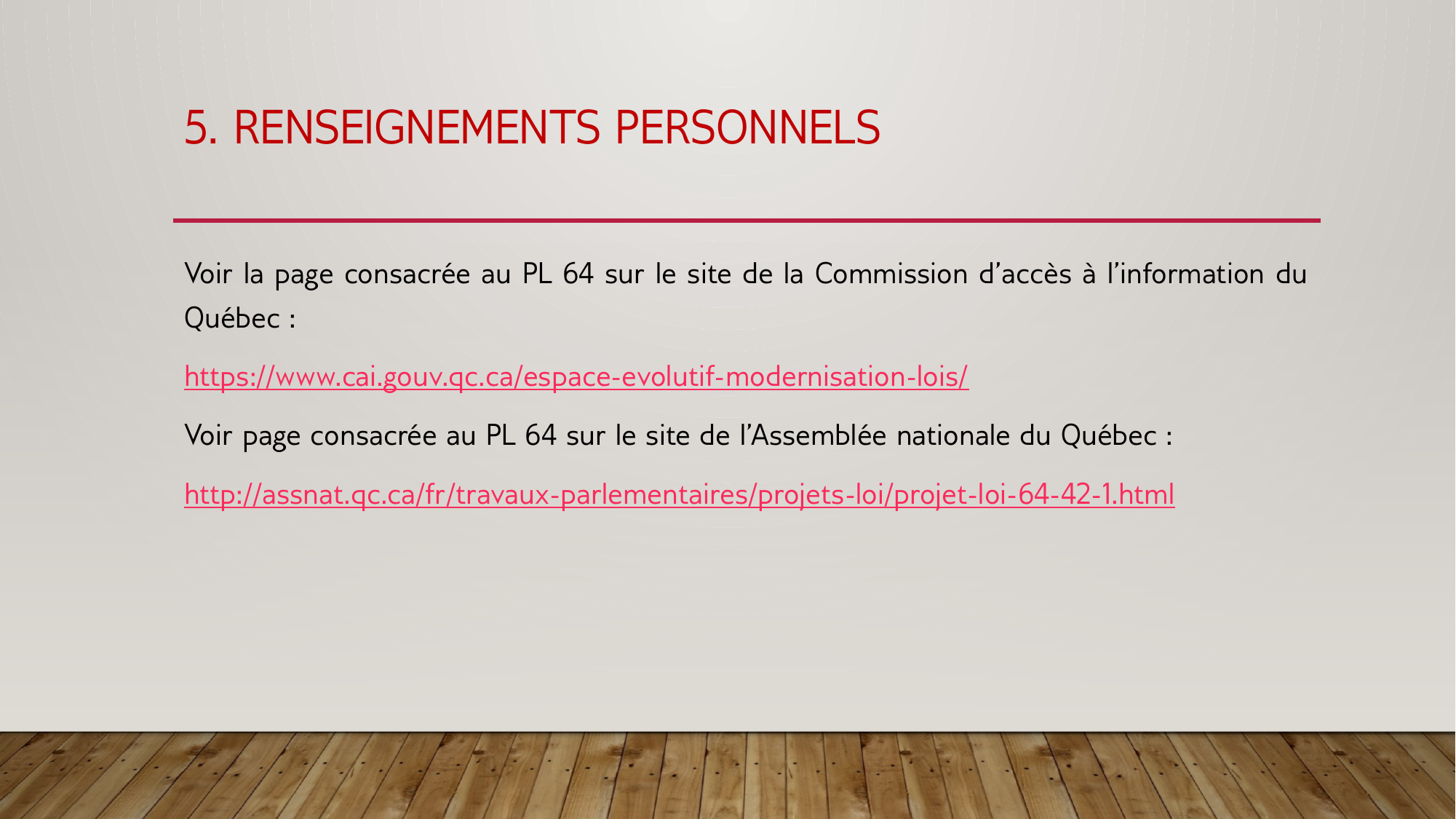

# 5. Renseignements personnels
Voir la page consacrée au PL 64 sur le site de la Commission d’accès à l’information du Québec :
https://www.cai.gouv.qc.ca/espace-evolutif-modernisation-lois/
Voir page consacrée au PL 64 sur le site de l’Assemblée nationale du Québec :
http://assnat.qc.ca/fr/travaux-parlementaires/projets-loi/projet-loi-64-42-1.html